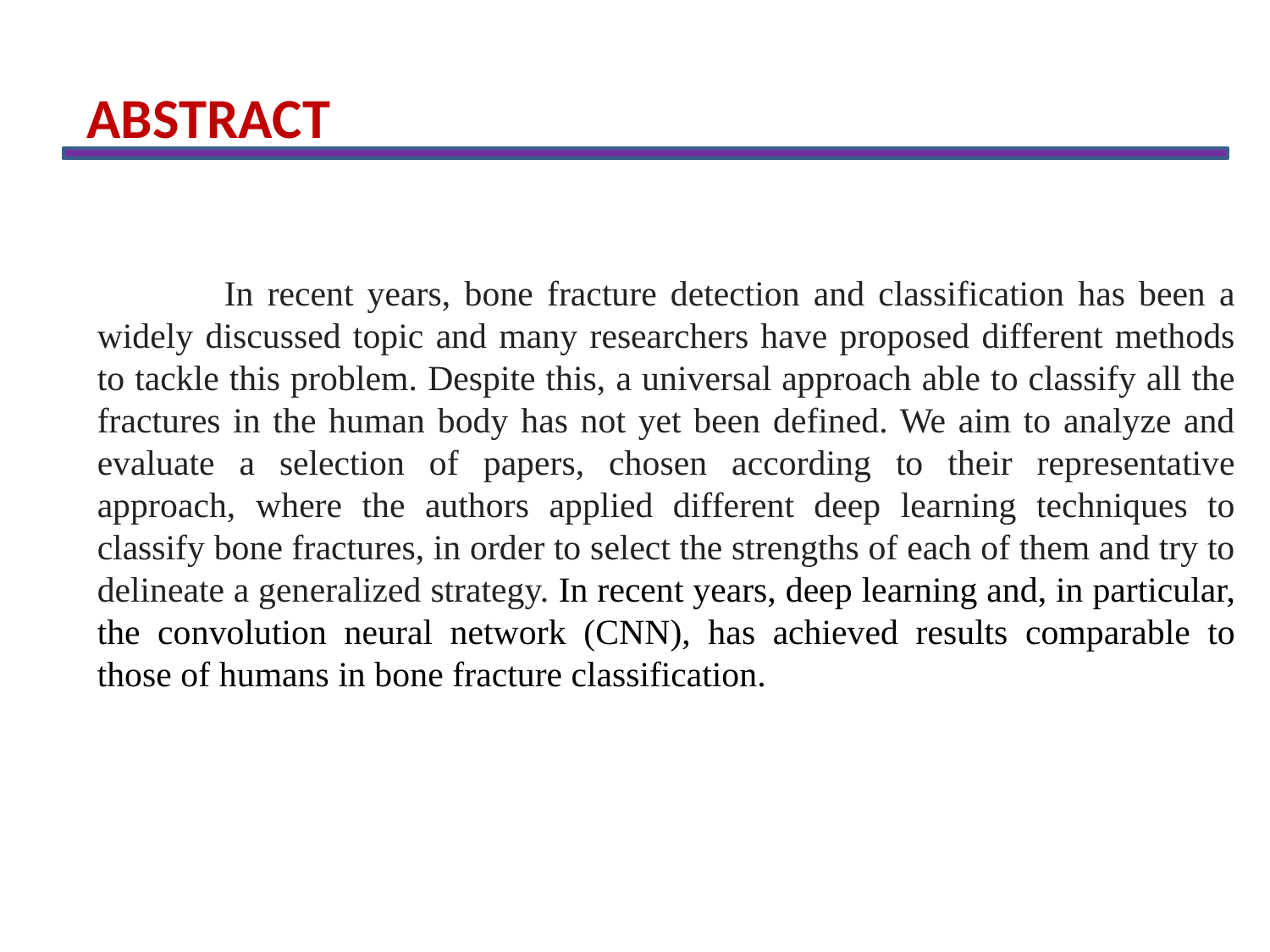

ABSTRACT

	In recent years, bone fracture detection and classification has been a widely discussed topic and many researchers have proposed different methods to tackle this problem. Despite this, a universal approach able to classify all the fractures in the human body has not yet been defined. We aim to analyze and evaluate a selection of papers, chosen according to their representative approach, where the authors applied different deep learning techniques to classify bone fractures, in order to select the strengths of each of them and try to delineate a generalized strategy. In recent years, deep learning and, in particular, the convolution neural network (CNN), has achieved results comparable to those of humans in bone fracture classification.